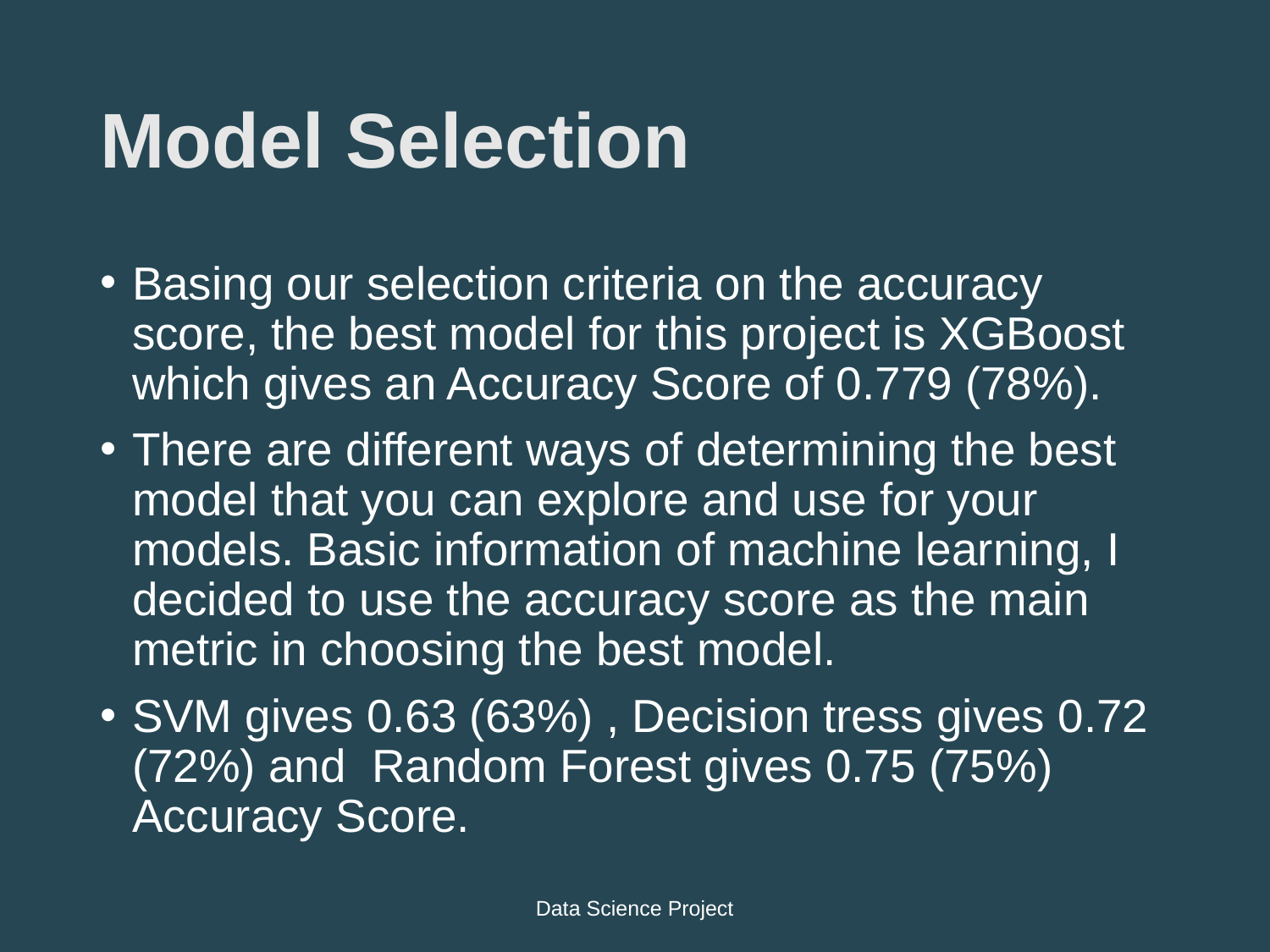

# Model Selection
Basing our selection criteria on the accuracy score, the best model for this project is XGBoost which gives an Accuracy Score of 0.779 (78%).
There are different ways of determining the best model that you can explore and use for your models. Basic information of machine learning, I decided to use the accuracy score as the main metric in choosing the best model.
SVM gives 0.63 (63%) , Decision tress gives 0.72 (72%) and  Random Forest gives 0.75 (75%) Accuracy Score.
Data Science Project